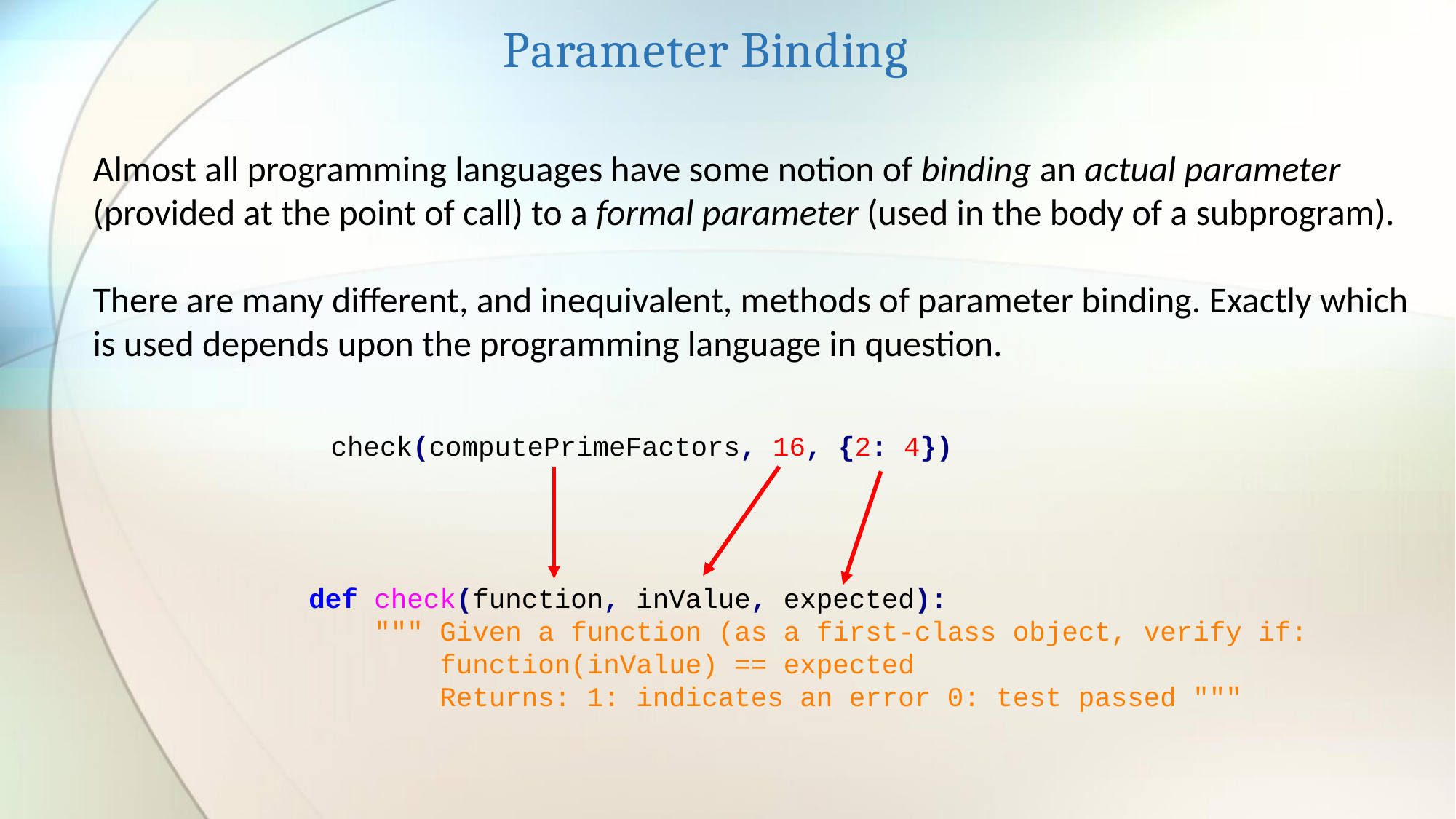

Parameter Binding
Almost all programming languages have some notion of binding an actual parameter (provided at the point of call) to a formal parameter (used in the body of a subprogram).

There are many different, and inequivalent, methods of parameter binding. Exactly which is used depends upon the programming language in question.
check(computePrimeFactors, 16, {2: 4})
def check(function, inValue, expected):
    """ Given a function (as a first-class object, verify if:
        function(inValue) == expected
        Returns: 1: indicates an error 0: test passed """